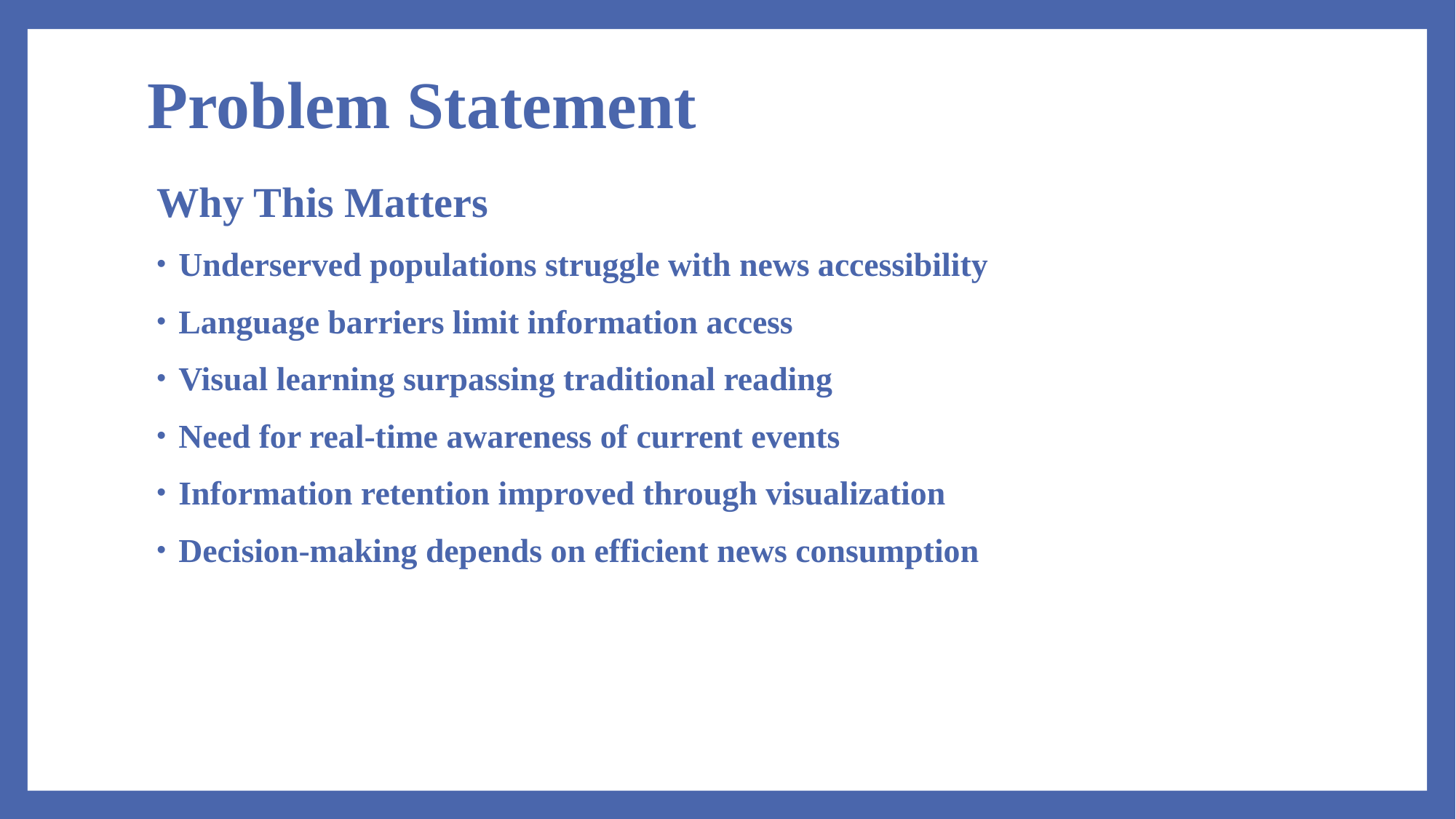

# Problem Statement
Why This Matters
Underserved populations struggle with news accessibility
Language barriers limit information access
Visual learning surpassing traditional reading
Need for real-time awareness of current events
Information retention improved through visualization
Decision-making depends on efficient news consumption